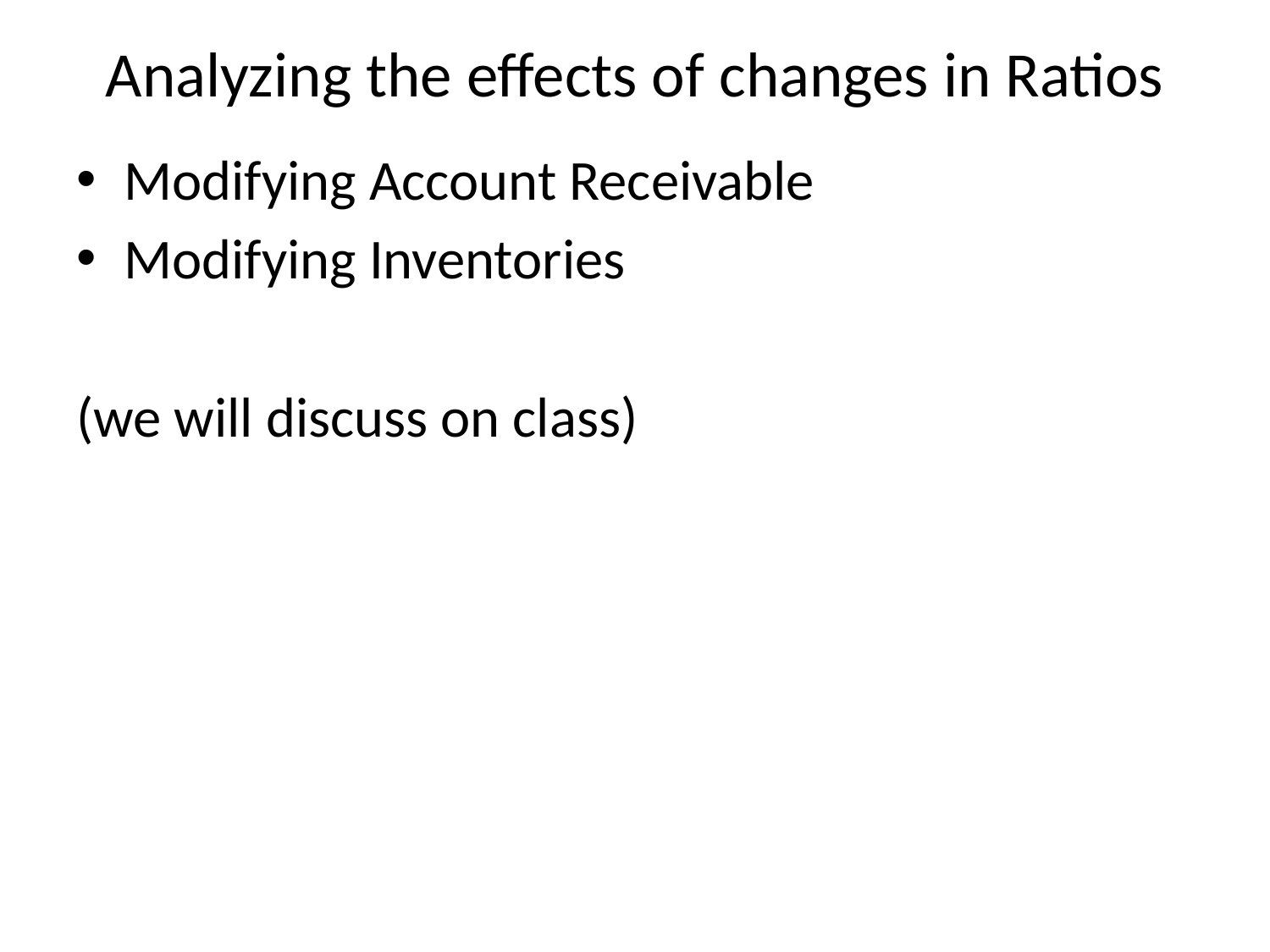

# Analyzing the effects of changes in Ratios
Modifying Account Receivable
Modifying Inventories

(we will discuss on class)